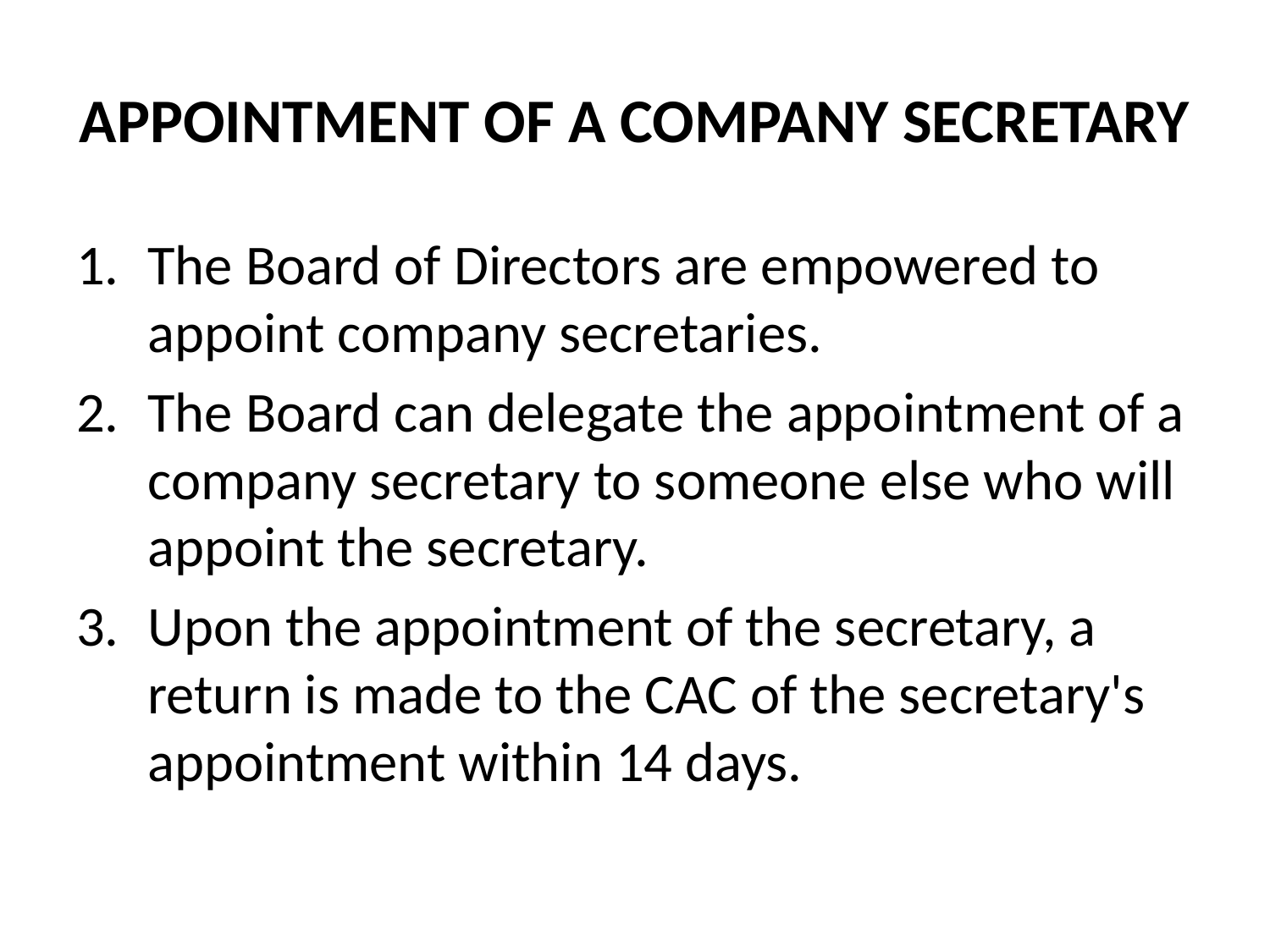

# APPOINTMENT OF A COMPANY SECRETARY
The Board of Directors are empowered to appoint company secretaries.
The Board can delegate the appointment of a company secretary to someone else who will appoint the secretary.
Upon the appointment of the secretary, a return is made to the CAC of the secretary's appointment within 14 days.